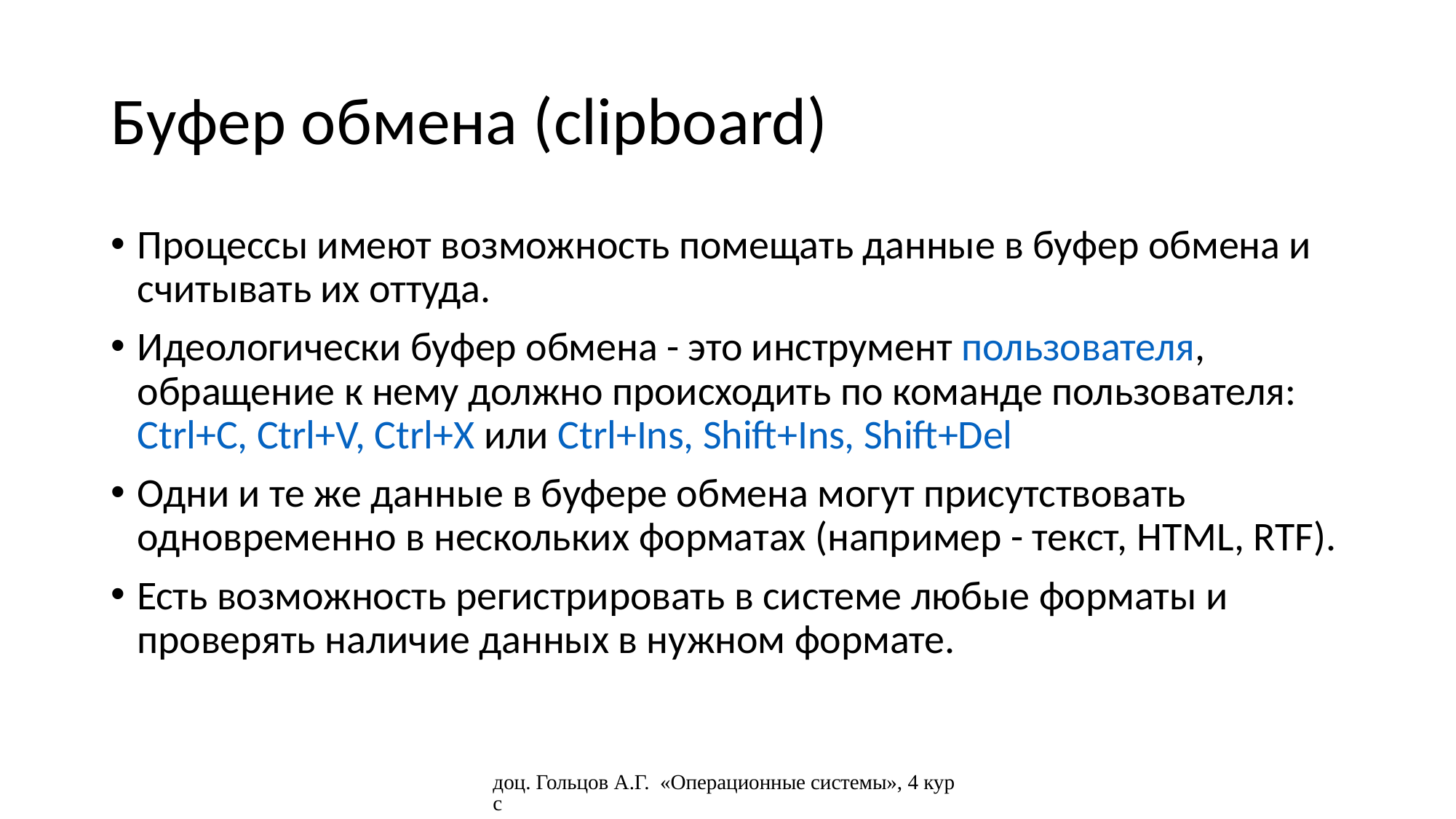

# Буфер обмена (clipboard)
Процессы имеют возможность помещать данные в буфер обмена и считывать их оттуда.
Идеологически буфер обмена - это инструмент пользователя, обращение к нему должно происходить по команде пользователя:
Ctrl+C, Ctrl+V, Ctrl+X или Ctrl+Ins, Shift+Ins, Shift+Del
Одни и те же данные в буфере обмена могут присутствовать одновременно в нескольких форматах (например - текст, HTML, RTF).
Есть возможность регистрировать в системе любые форматы и проверять наличие данных в нужном формате.
доц. Гольцов А.Г.  «Операционные системы», 4 курс